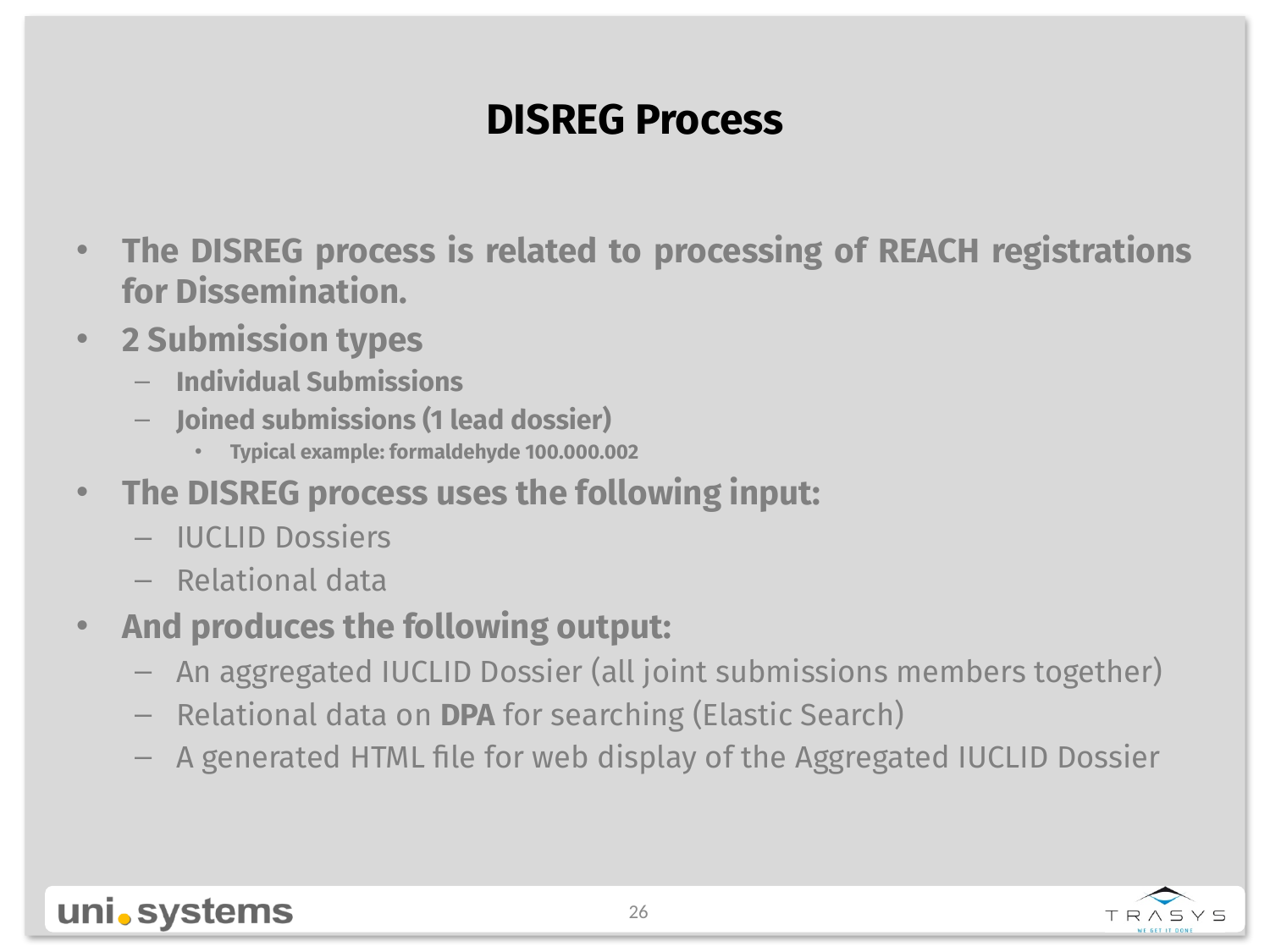

# DISREG Process
The DISREG process is related to processing of REACH registrations for Dissemination.
2 Submission types
Individual Submissions
Joined submissions (1 lead dossier)
Typical example: formaldehyde 100.000.002
The DISREG process uses the following input:
IUCLID Dossiers
Relational data
And produces the following output:
An aggregated IUCLID Dossier (all joint submissions members together)
Relational data on DPA for searching (Elastic Search)
A generated HTML file for web display of the Aggregated IUCLID Dossier
26